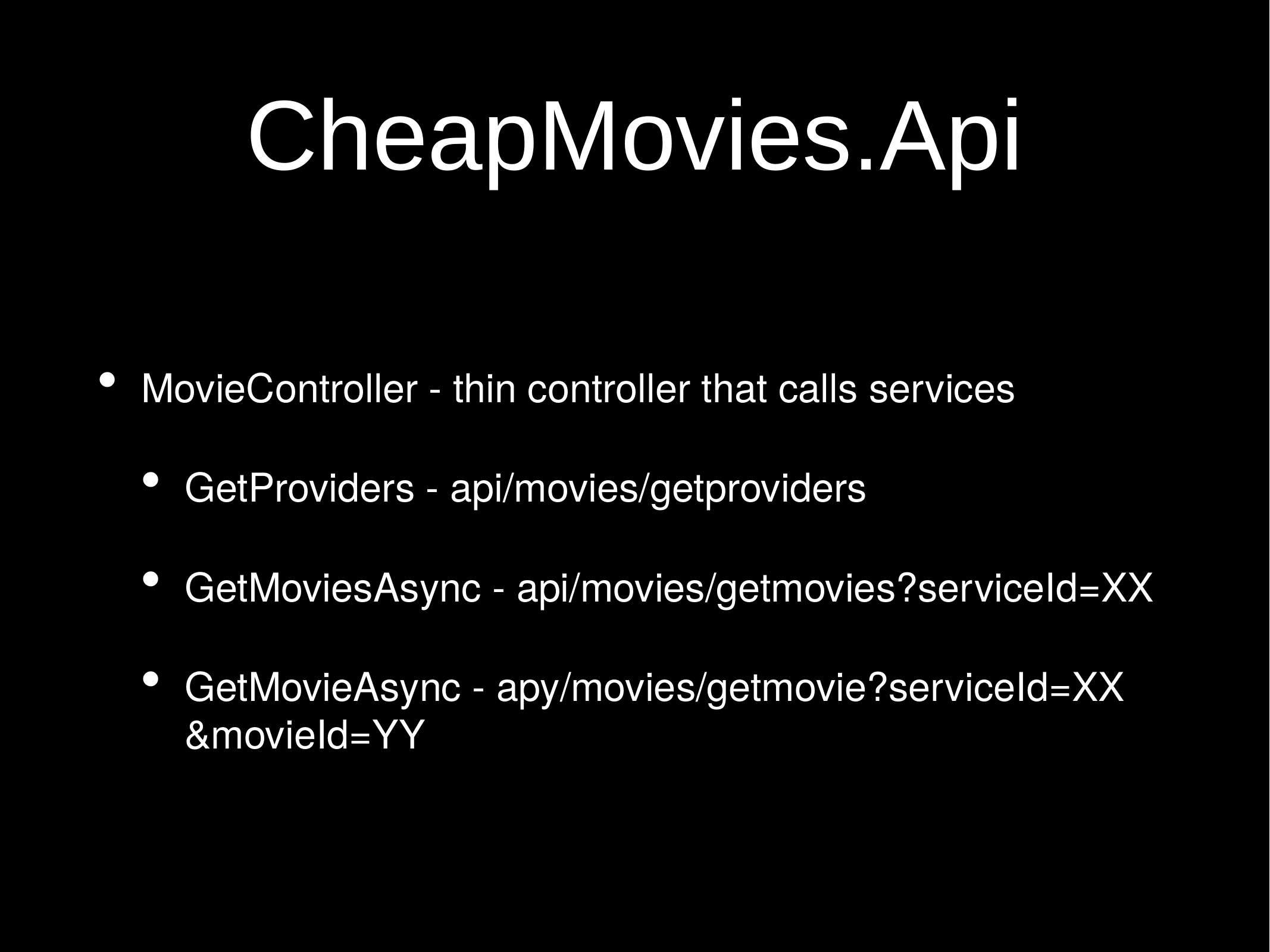

# CheapMovies.Api
MovieController - thin controller that calls services
GetProviders - api/movies/getproviders
GetMoviesAsync - api/movies/getmovies?serviceId=XX
GetMovieAsync - apy/movies/getmovie?serviceId=XX &movieId=YY